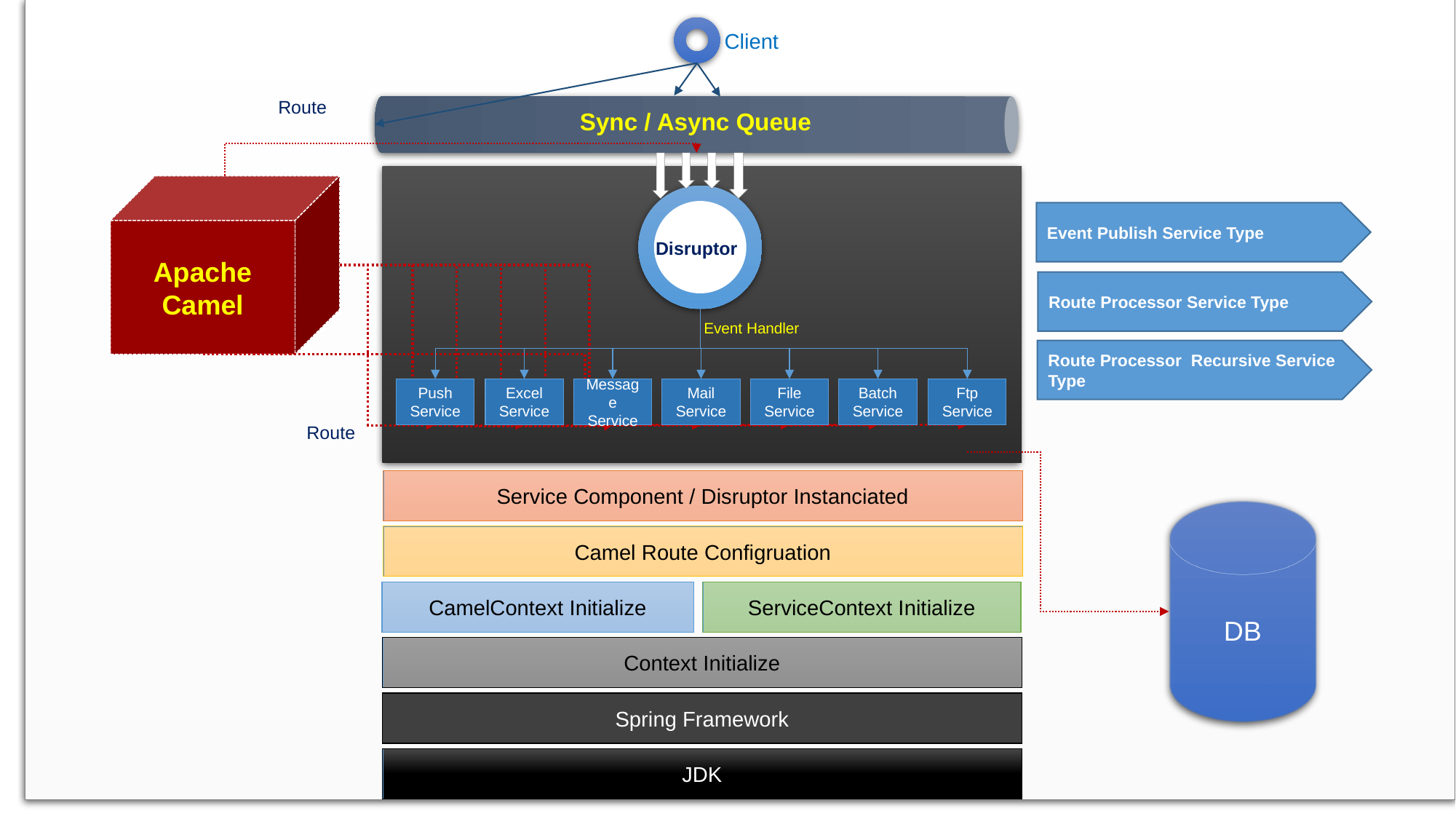

JDK

Client
Route
Sync / Async Queue

Apache Camel

Disruptor
Event Publish Service Type
Route Processor Service Type
Event Handler
Route Processor  Recursive Service Type
Push Service
Message Service
Mail Service
File Service
Batch Service
Ftp Service
Excel Service
Route
Service Component / Disruptor Instanciated
DB
Camel Route Configruation
CamelContext Initialize
ServiceContext Initialize
Context Initialize
Spring Framework
JDK